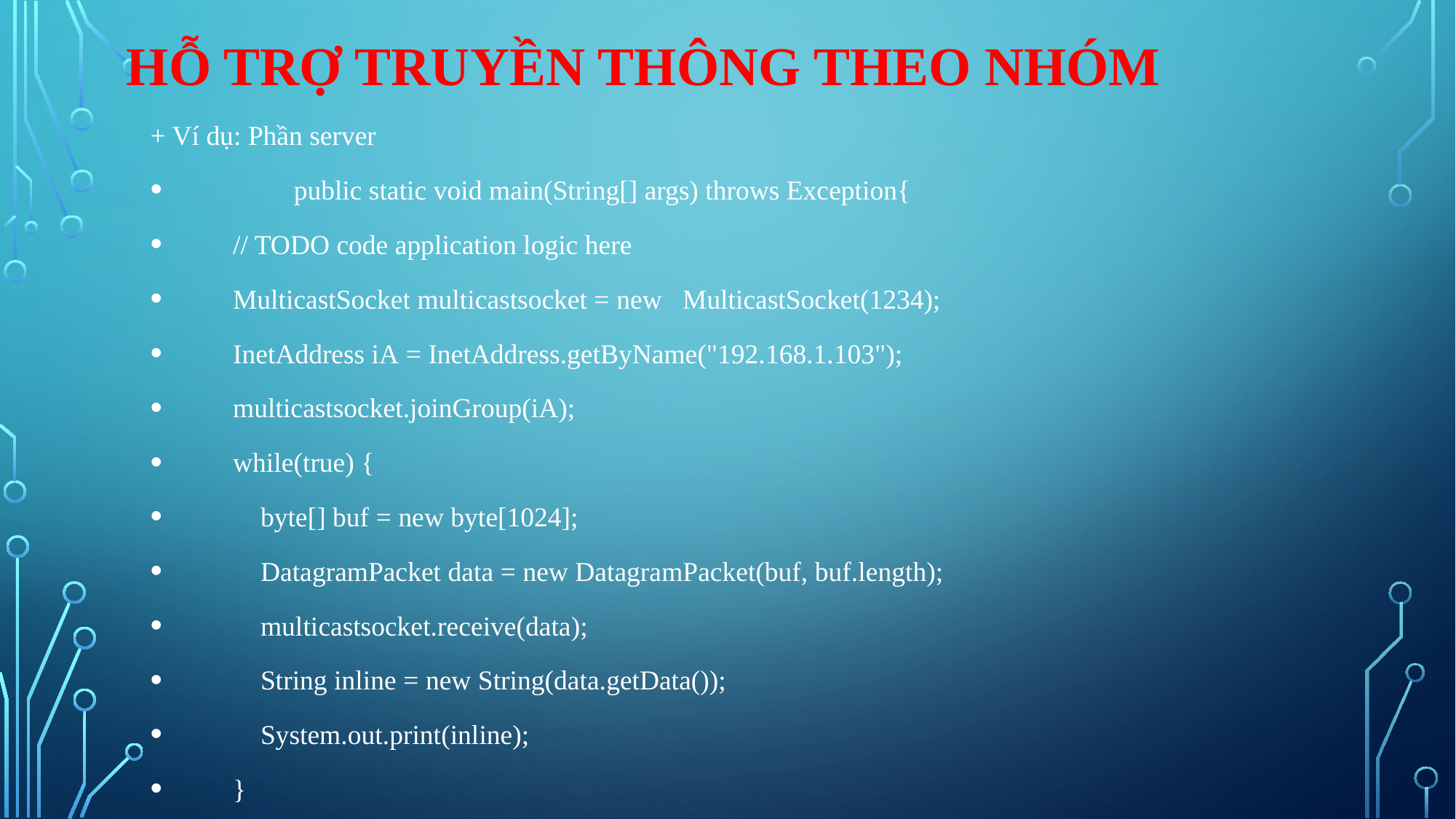

# Hỗ trợ truyền thông theo nhóm
+ Ví dụ: Phần server
	 public static void main(String[] args) throws Exception{
        // TODO code application logic here
        MulticastSocket multicastsocket = new   MulticastSocket(1234);
        InetAddress iA = InetAddress.getByName("192.168.1.103");
        multicastsocket.joinGroup(iA);
        while(true) {
            byte[] buf = new byte[1024];
            DatagramPacket data = new DatagramPacket(buf, buf.length);
            multicastsocket.receive(data);
            String inline = new String(data.getData());
            System.out.print(inline);
        }
    }